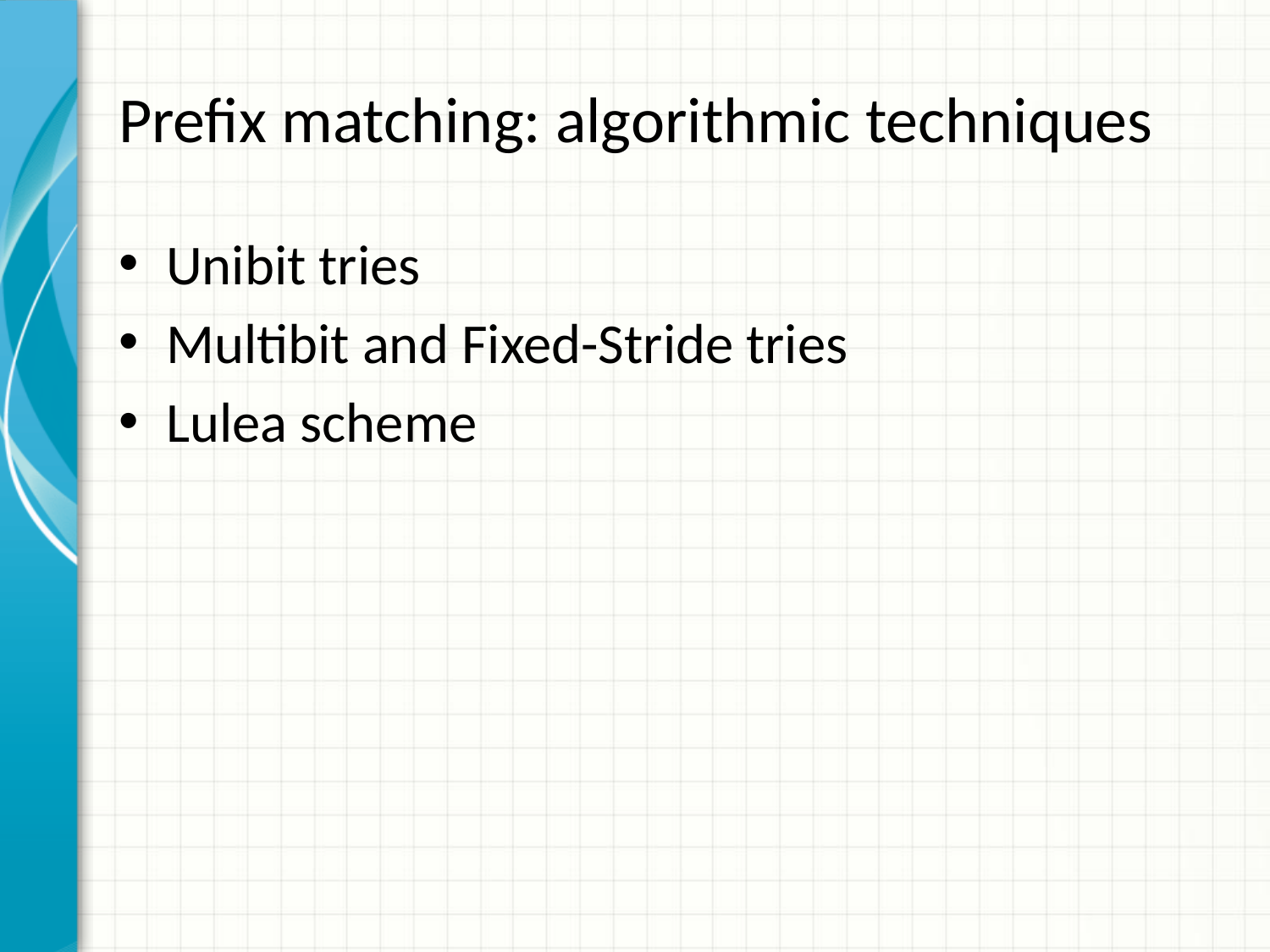

# Prefix matching: algorithmic techniques
Unibit tries
Multibit and Fixed-Stride tries
Lulea scheme